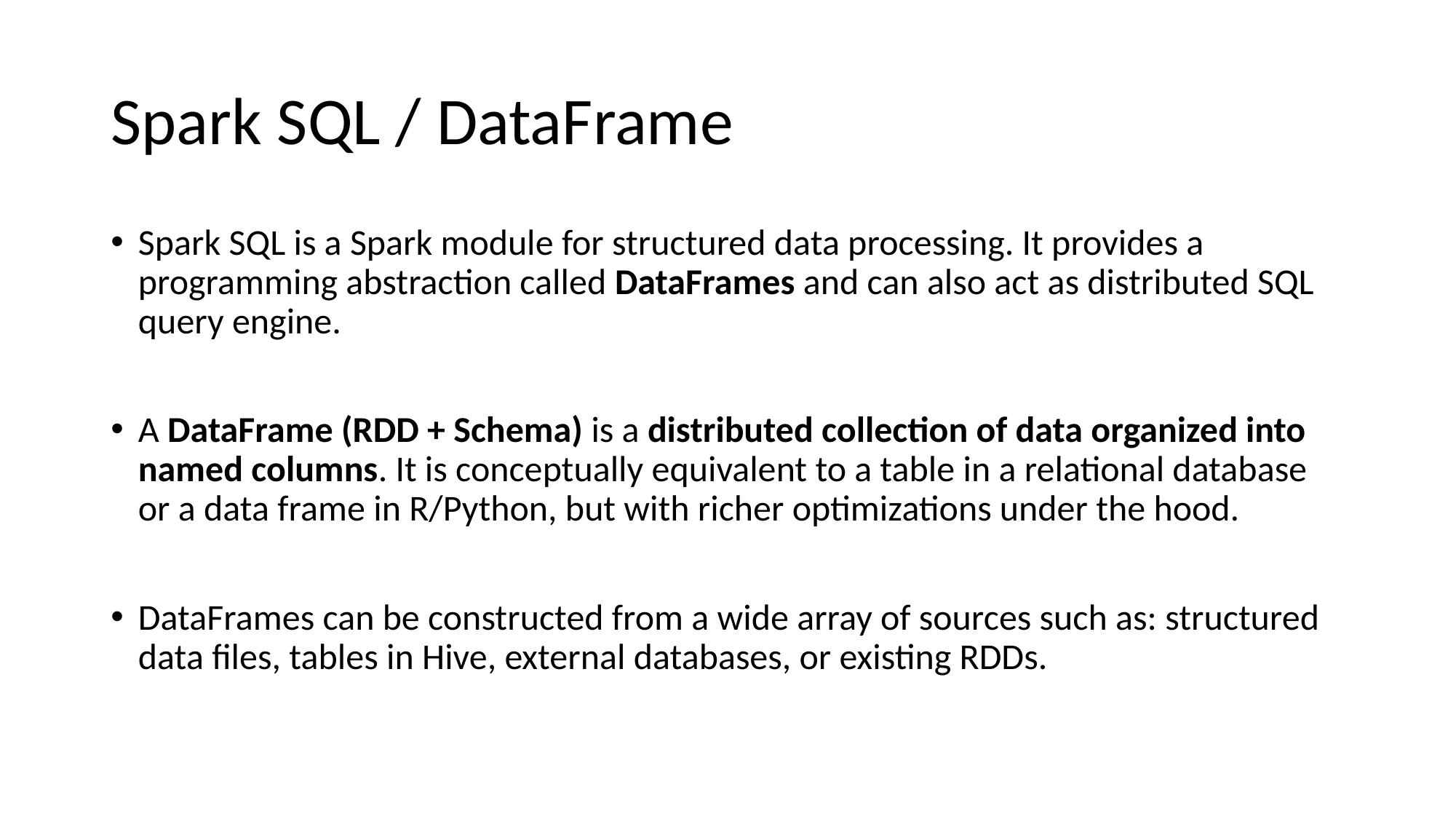

# Spark SQL / DataFrame
Spark SQL is a Spark module for structured data processing. It provides a programming abstraction called DataFrames and can also act as distributed SQL query engine.

A DataFrame (RDD + Schema) is a distributed collection of data organized into named columns. It is conceptually equivalent to a table in a relational database or a data frame in R/Python, but with richer optimizations under the hood.

DataFrames can be constructed from a wide array of sources such as: structured data files, tables in Hive, external databases, or existing RDDs.